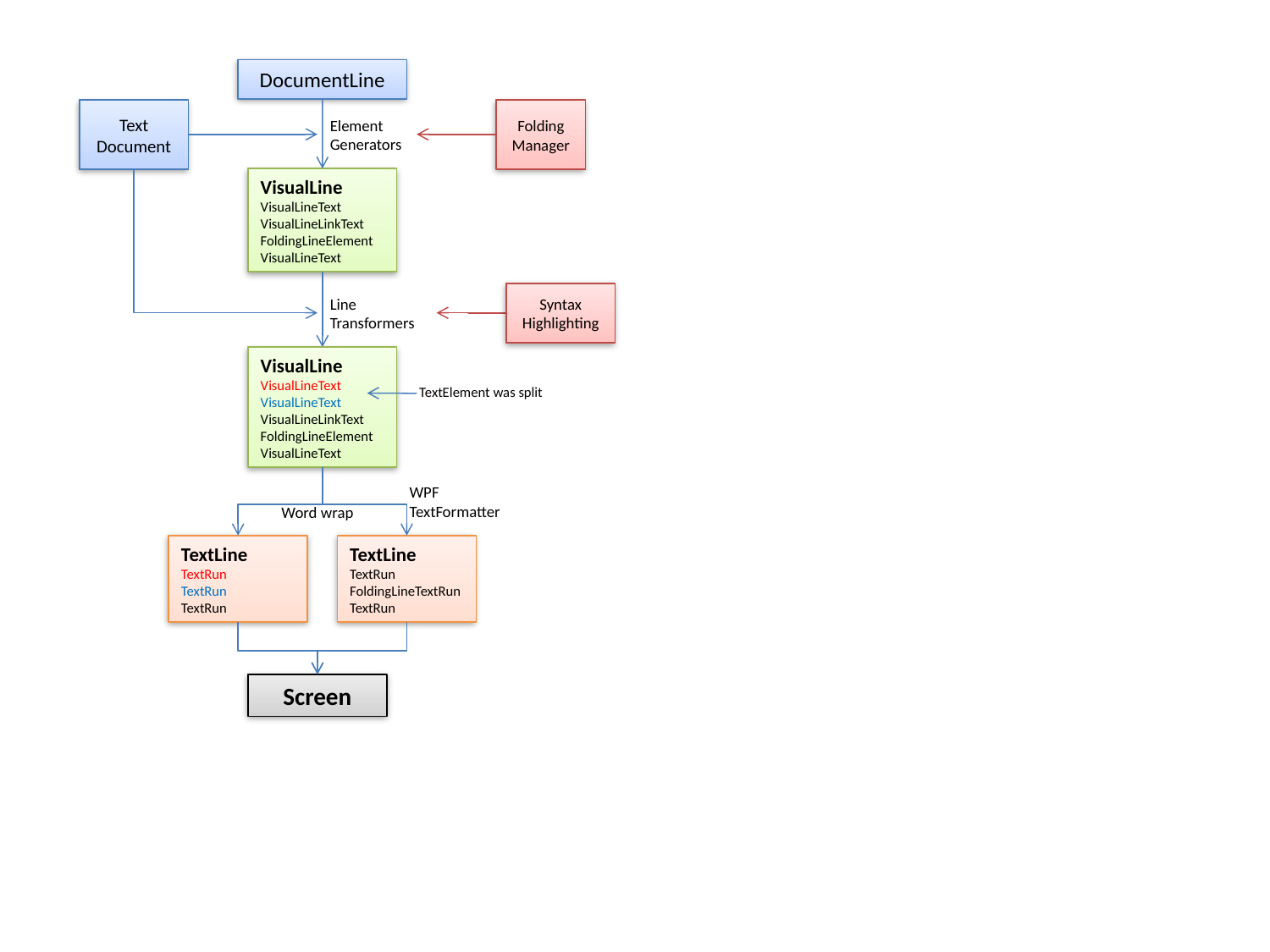

DocumentLine
Text Document
Folding Manager
Element
Generators
VisualLine
VisualLineText
VisualLineLinkText
FoldingLineElement
VisualLineText
Syntax Highlighting
Line Transformers
VisualLine
VisualLineText
VisualLineText
VisualLineLinkText
FoldingLineElement
VisualLineText
TextElement was split
WPF TextFormatter
Word wrap
TextLine
TextRun
TextRun
TextRun
TextLine
TextRun
FoldingLineTextRun
TextRun
Screen